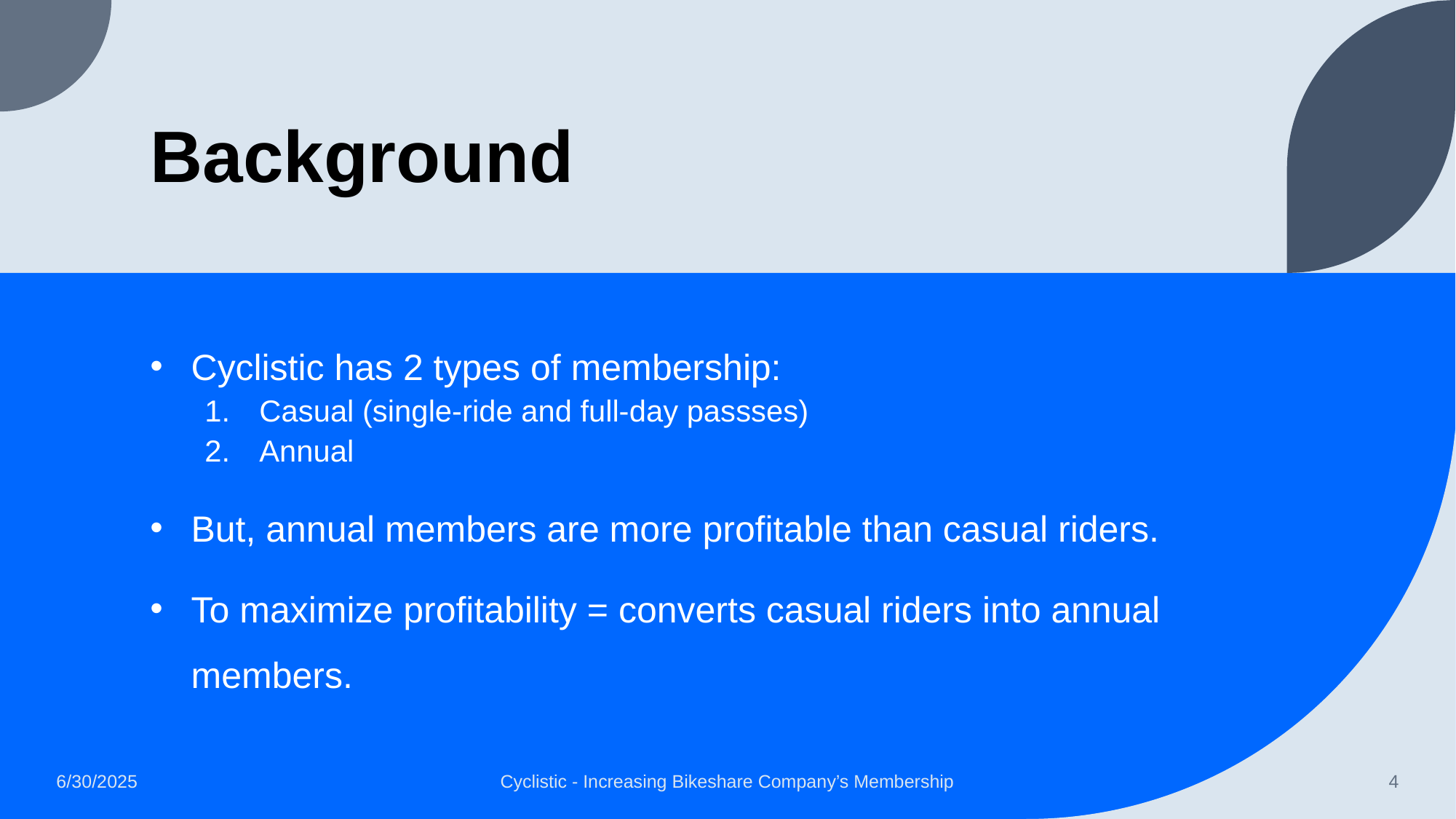

# Background
Cyclistic has 2 types of membership:
Casual (single-ride and full-day passses)
Annual
But, annual members are more profitable than casual riders.
To maximize profitability = converts casual riders into annual members.
6/30/2025
Cyclistic - Increasing Bikeshare Company’s Membership
4